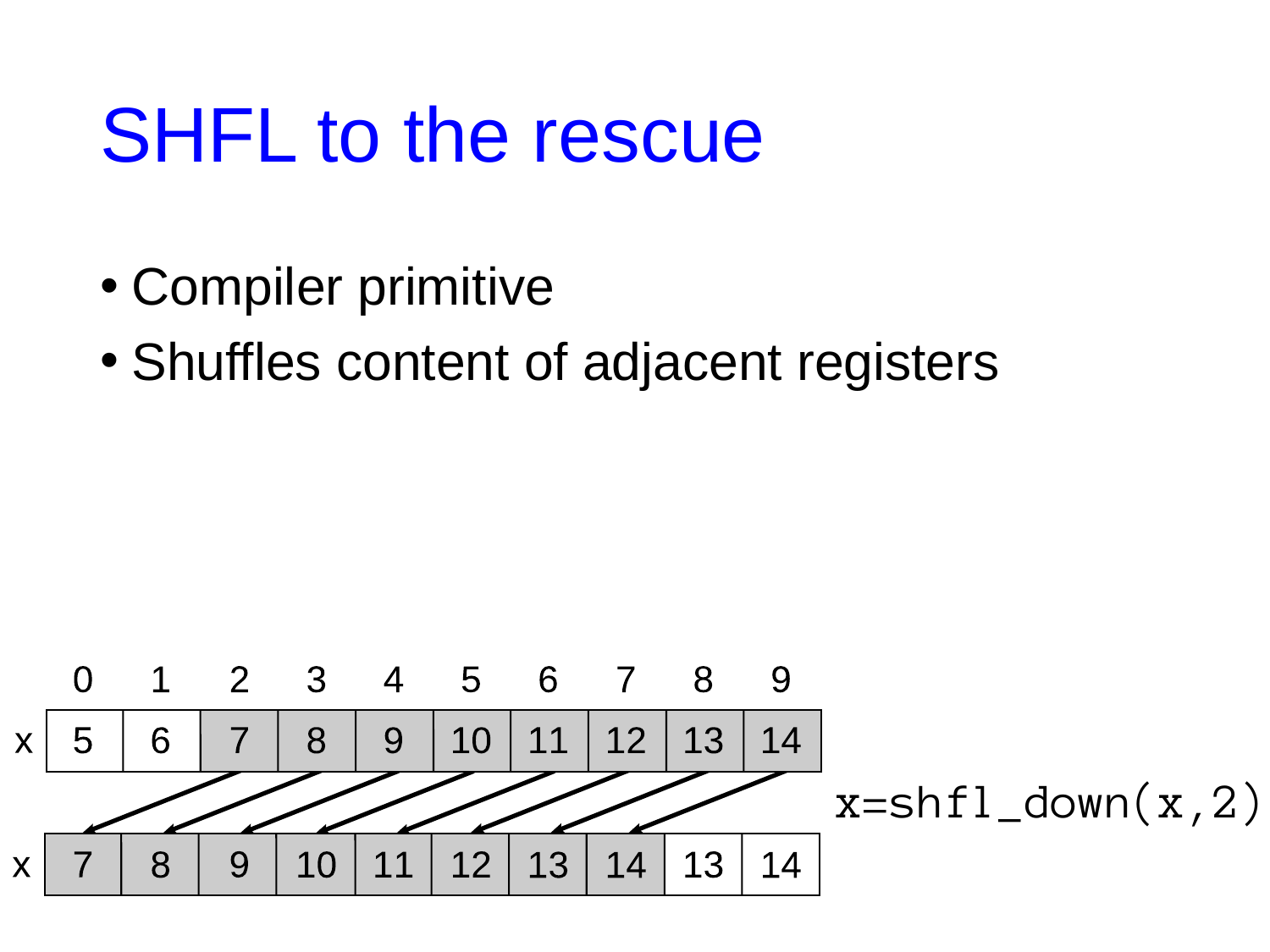

# SHFL to the rescue
Compiler primitive
Shuffles content of adjacent registers

x=shfl_down(x,2)